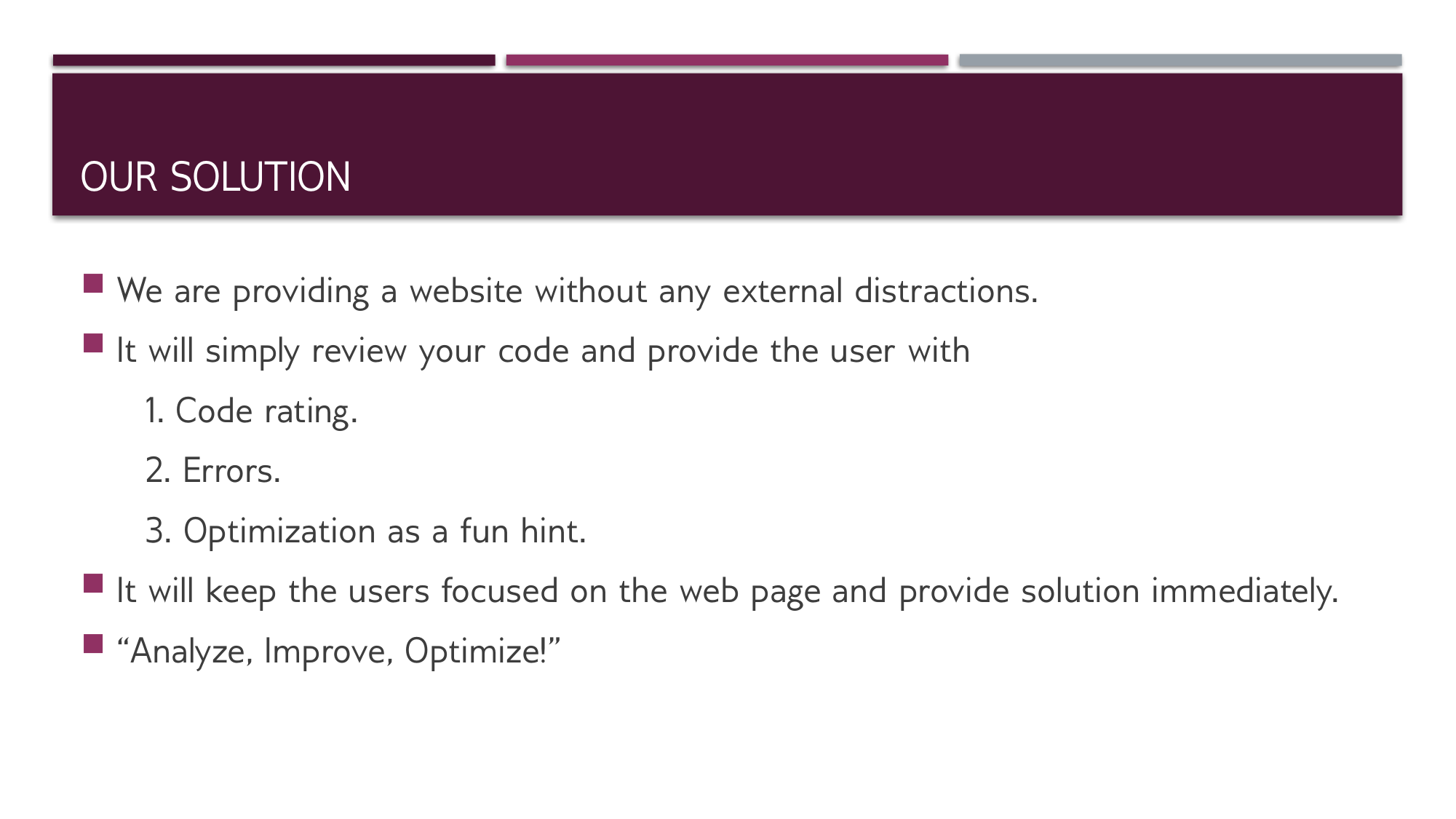

# Our solution
We are providing a website without any external distractions.
It will simply review your code and provide the user with
      1. Code rating.
      2. Errors.
      3. Optimization as a fun hint.
It will keep the users focused on the web page and provide solution immediately.
“Analyze, Improve, Optimize!”